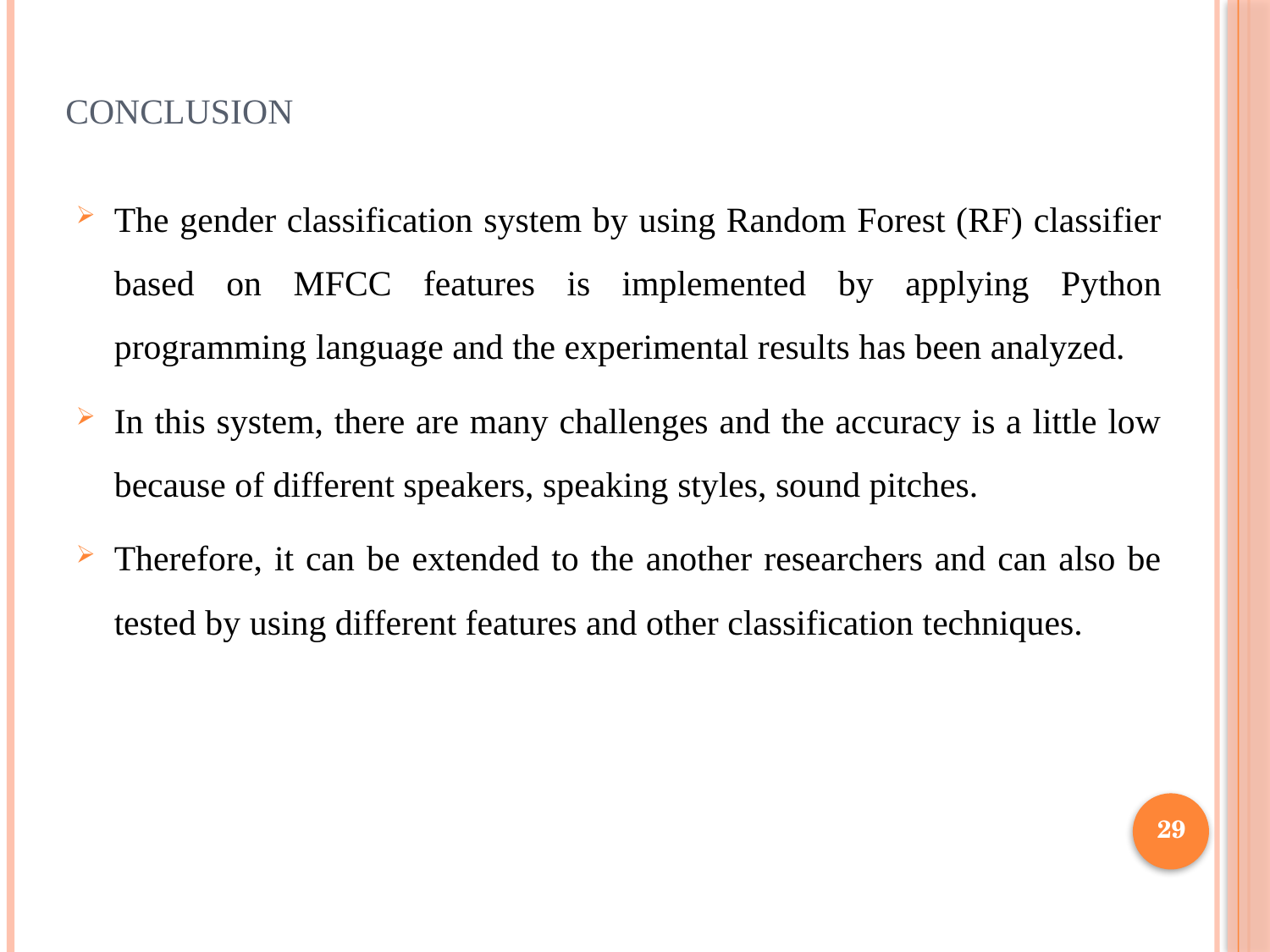

# Conclusion
The gender classification system by using Random Forest (RF) classifier based on MFCC features is implemented by applying Python programming language and the experimental results has been analyzed.
In this system, there are many challenges and the accuracy is a little low because of different speakers, speaking styles, sound pitches.
Therefore, it can be extended to the another researchers and can also be tested by using different features and other classification techniques.

29